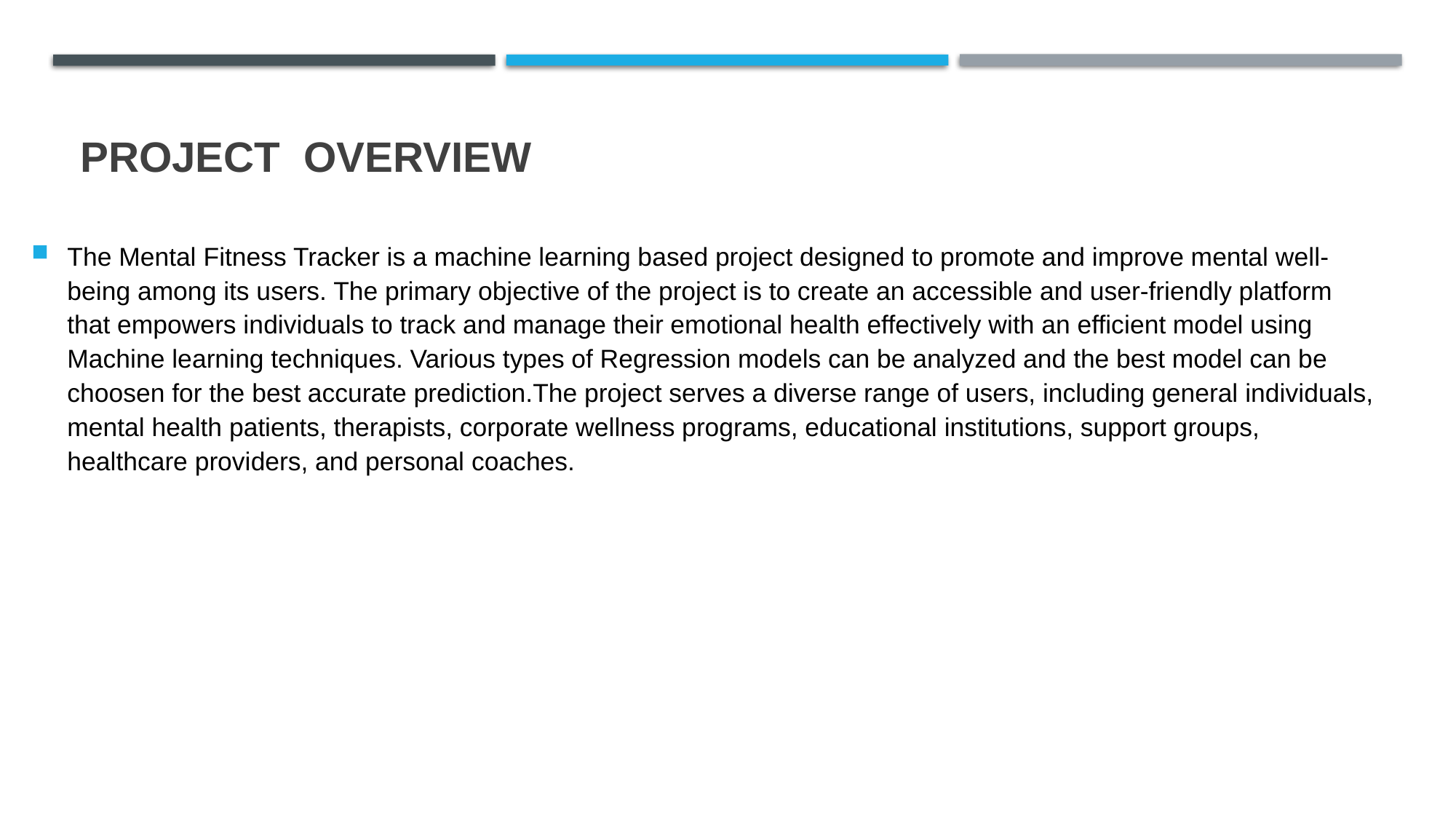

# PROJECT  OVERVIEW
The Mental Fitness Tracker is a machine learning based project designed to promote and improve mental well-being among its users. The primary objective of the project is to create an accessible and user-friendly platform that empowers individuals to track and manage their emotional health effectively with an efficient model using Machine learning techniques. Various types of Regression models can be analyzed and the best model can be choosen for the best accurate prediction.The project serves a diverse range of users, including general individuals, mental health patients, therapists, corporate wellness programs, educational institutions, support groups, healthcare providers, and personal coaches.